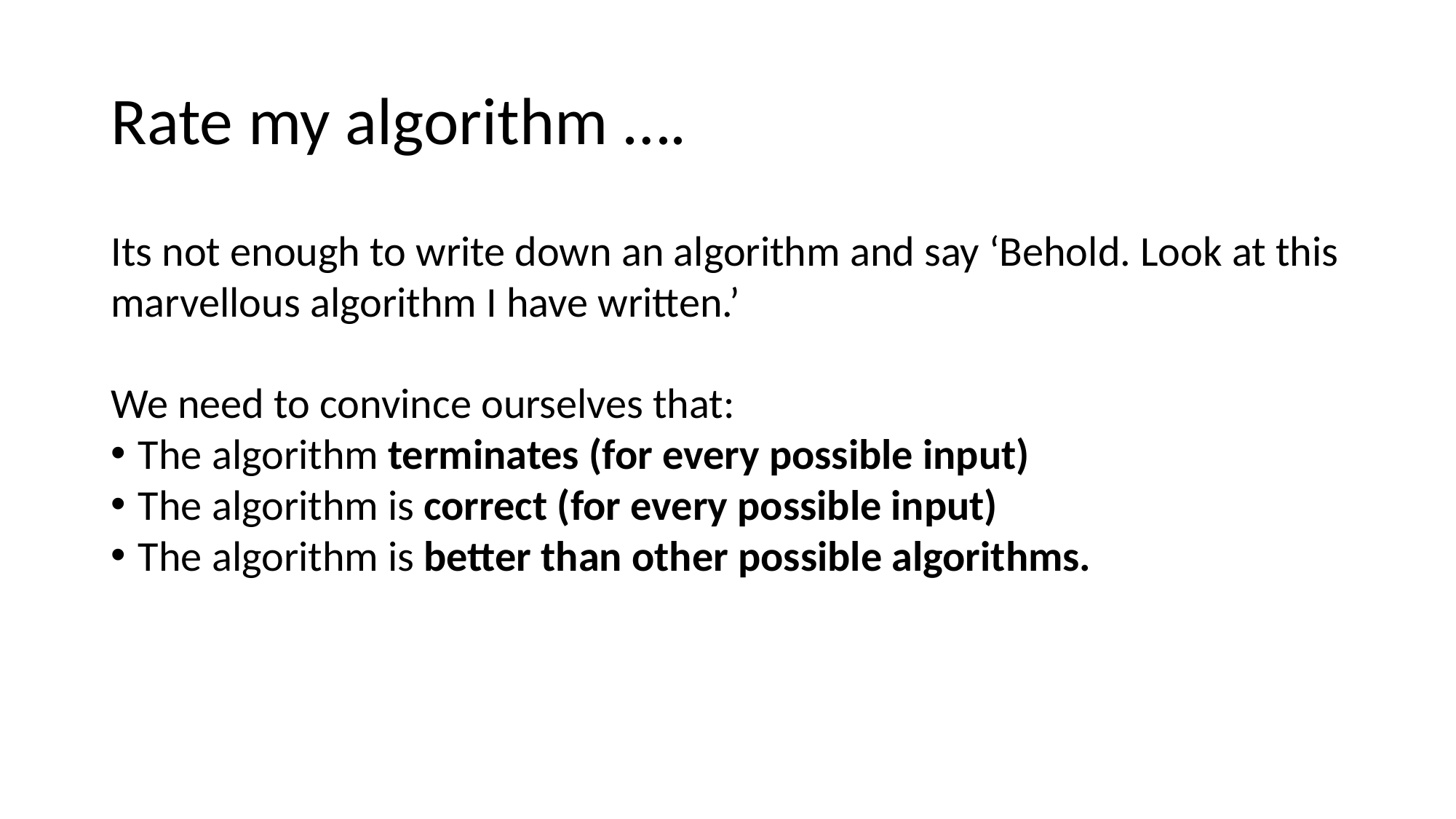

# Rate my algorithm ….
Its not enough to write down an algorithm and say ‘Behold. Look at this marvellous algorithm I have written.’

We need to convince ourselves that:
The algorithm terminates (for every possible input)
The algorithm is correct (for every possible input)
The algorithm is better than other possible algorithms.